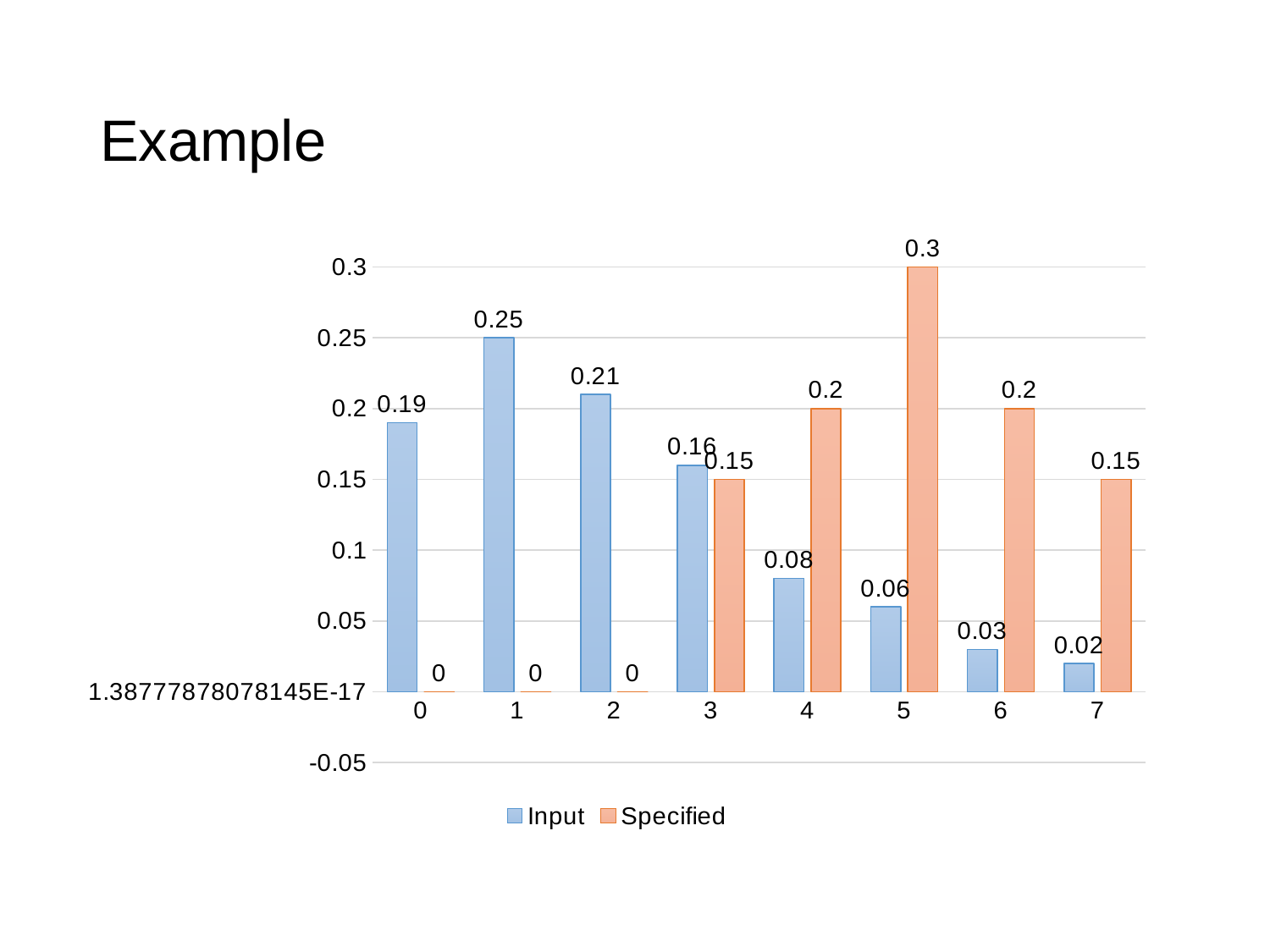

# Example

### Chart

| Category | Input | Specified |
|---|---|---|
| 0 | 0.19 | 0.0 |
| 1 | 0.25 | 0.0 |
| 2 | 0.21 | 0.0 |
| 3 | 0.16 | 0.15 |
| 4 | 0.08 | 0.2 |
| 5 | 0.06 | 0.3 |
| 6 | 0.03 | 0.2 |
| 7 | 0.02 | 0.15 |